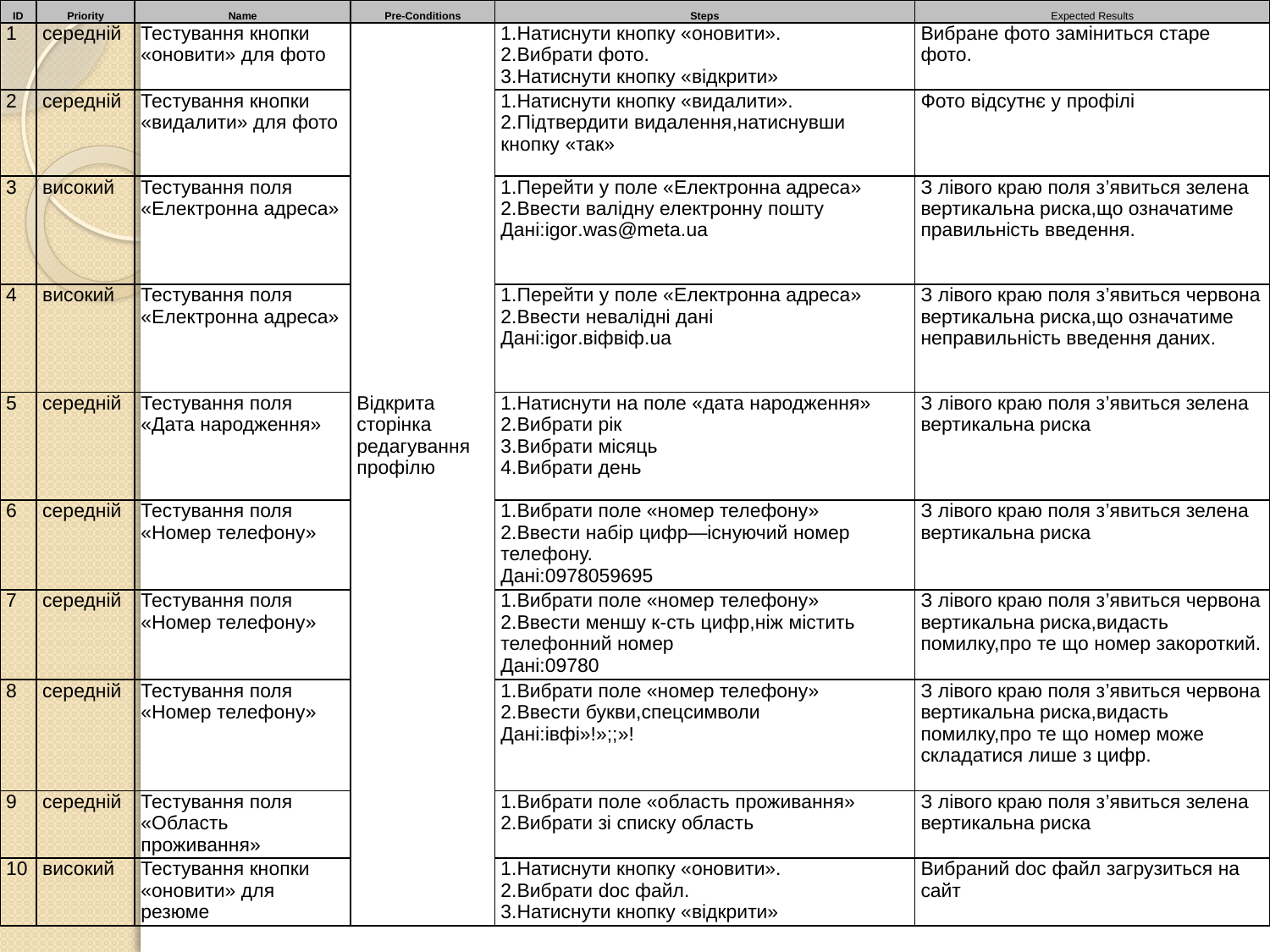

| ID | Priority | Name | Pre-Conditions | Steps | Expected Results |
| --- | --- | --- | --- | --- | --- |
| 1 | середній | Тестування кнопки «оновити» для фото |  | 1.Натиснути кнопку «оновити». 2.Вибрати фото. 3.Натиснути кнопку «відкрити» | Вибране фото заміниться старе фото. |
| 2 | середній | Тестування кнопки «видалити» для фото |  | 1.Натиснути кнопку «видалити». 2.Підтвердити видалення,натиснувши кнопку «так» | Фото відсутнє у профілі |
| 3 | високий | Тестування поля «Електронна адреса» |  | 1.Перейти у поле «Електронна адреса» 2.Ввести валідну електронну пошту Дані:igor.was@meta.ua | З лівого краю поля з’явиться зелена вертикальна риска,що означатиме правильність введення. |
| 4 | високий | Тестування поля «Електронна адреса» |  | 1.Перейти у поле «Електронна адреса» 2.Ввести невалідні дані Дані:igor.віфвіф.ua | З лівого краю поля з’явиться червона вертикальна риска,що означатиме неправильність введення даних. |
| 5 | середній | Тестування поля «Дата народження» | Відкрита сторінка редагування профілю | 1.Натиснути на поле «дата народження» 2.Вибрати рік 3.Вибрати місяць 4.Вибрати день | З лівого краю поля з’явиться зелена вертикальна риска |
| 6 | середній | Тестування поля «Номер телефону» |  | 1.Вибрати поле «номер телефону» 2.Ввести набір цифр—існуючий номер телефону. Дані:0978059695 | З лівого краю поля з’явиться зелена вертикальна риска |
| 7 | середній | Тестування поля «Номер телефону» |  | 1.Вибрати поле «номер телефону» 2.Ввести меншу к-сть цифр,ніж містить телефонний номер Дані:09780 | З лівого краю поля з’явиться червона вертикальна риска,видасть помилку,про те що номер закороткий. |
| 8 | середній | Тестування поля «Номер телефону» |  | 1.Вибрати поле «номер телефону» 2.Ввести букви,спецсимволи Дані:івфі»!»;;»! | З лівого краю поля з’явиться червона вертикальна риска,видасть помилку,про те що номер може складатися лише з цифр. |
| 9 | середній | Тестування поля «Область проживання» |  | 1.Вибрати поле «область проживання» 2.Вибрати зі списку область | З лівого краю поля з’явиться зелена вертикальна риска |
| 10 | високий | Тестування кнопки «оновити» для резюме |  | 1.Натиснути кнопку «оновити». 2.Вибрати doc файл. 3.Натиснути кнопку «відкрити» | Вибраний doc файл загрузиться на сайт |